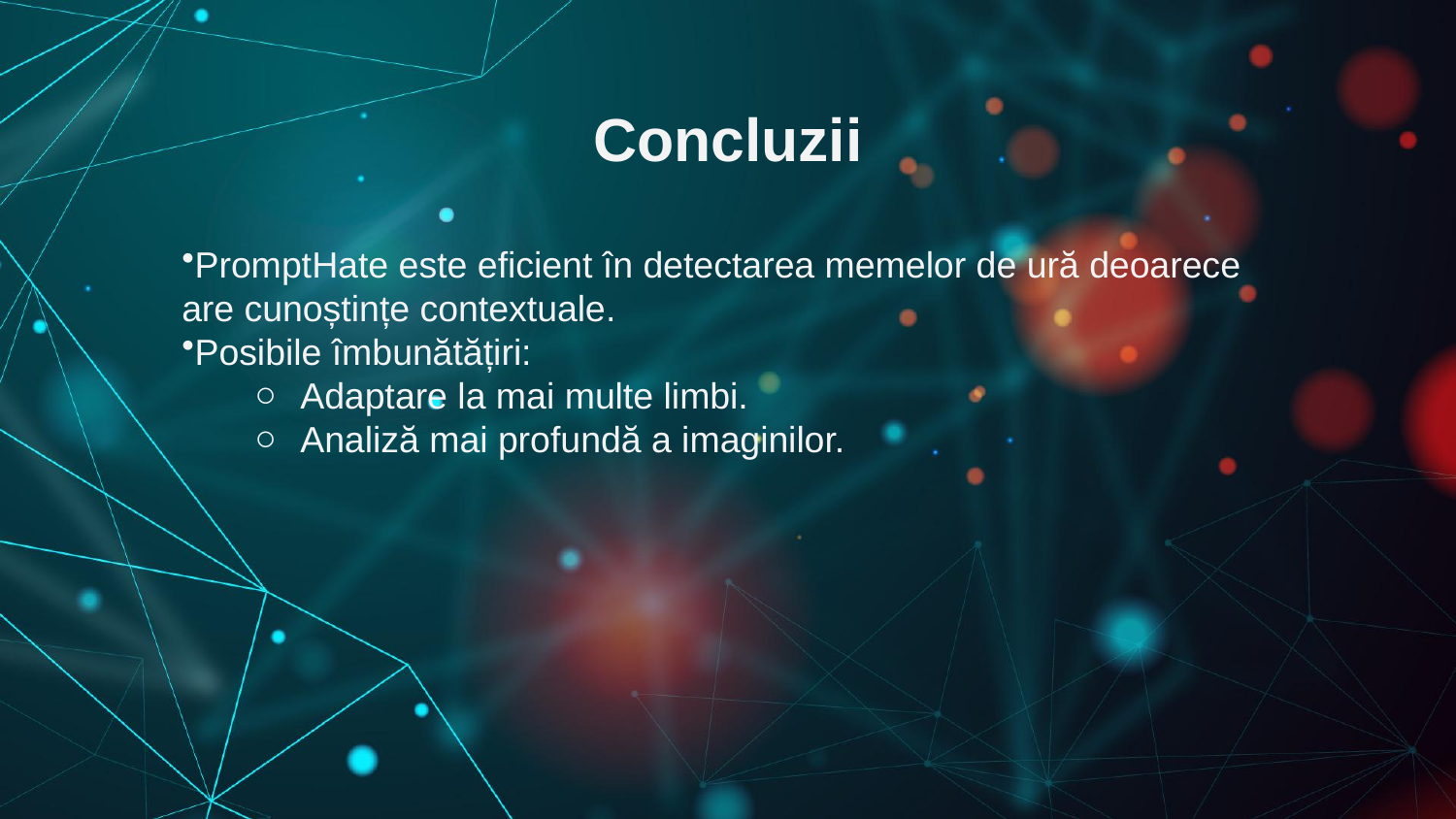

# Concluzii

PromptHate este eficient în detectarea memelor de ură deoarece are cunoștințe contextuale.
Posibile îmbunătățiri:
Adaptare la mai multe limbi.
Analiză mai profundă a imaginilor.